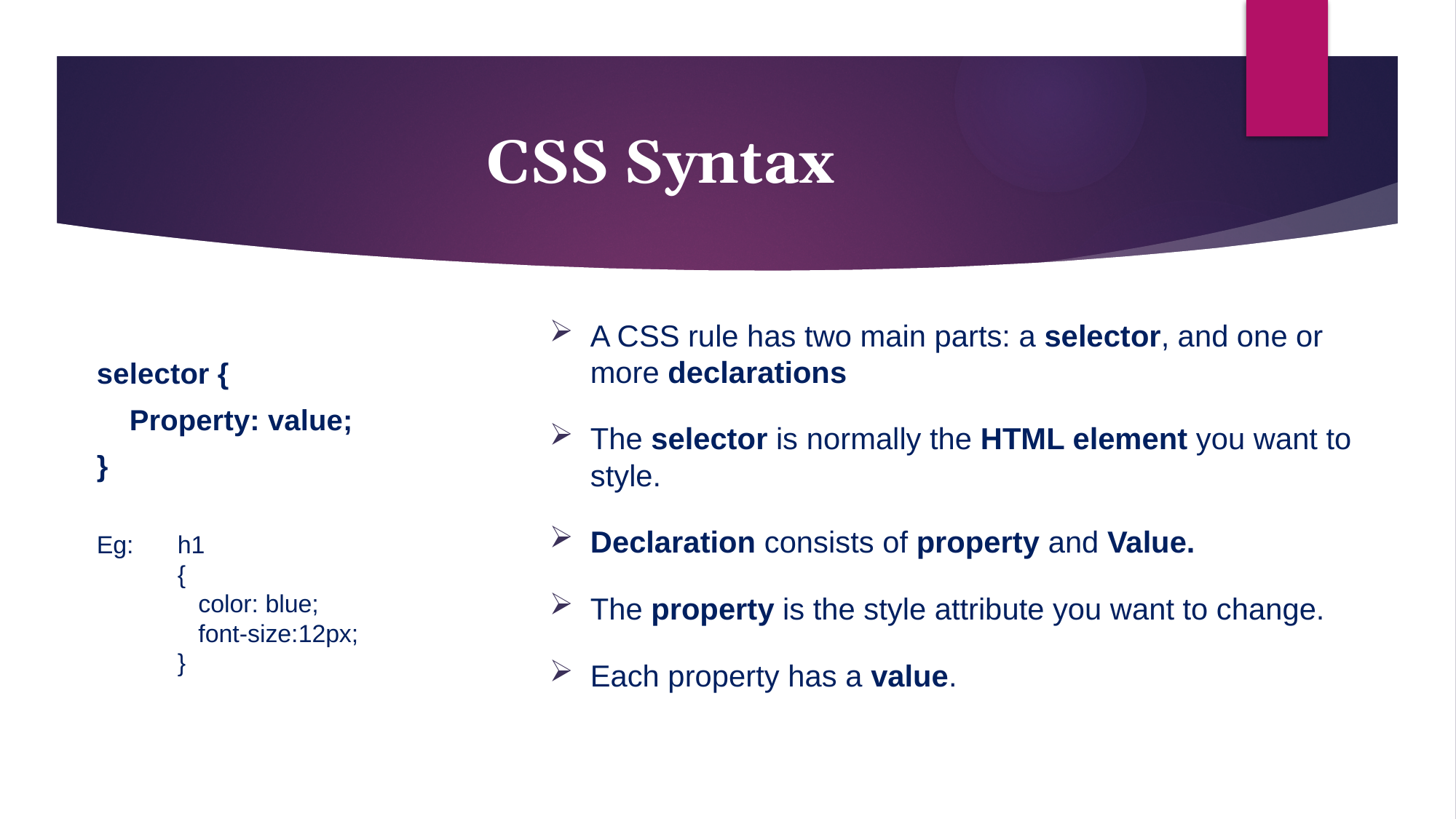

# CSS Syntax
A CSS rule has two main parts: a selector, and one or more declarations
The selector is normally the HTML element you want to style.
Declaration consists of property and Value.
The property is the style attribute you want to change.
Each property has a value.
selector {
    Property: value;
}

Eg: 	h1
	{
	   color: blue;
	   font-size:12px;
	}